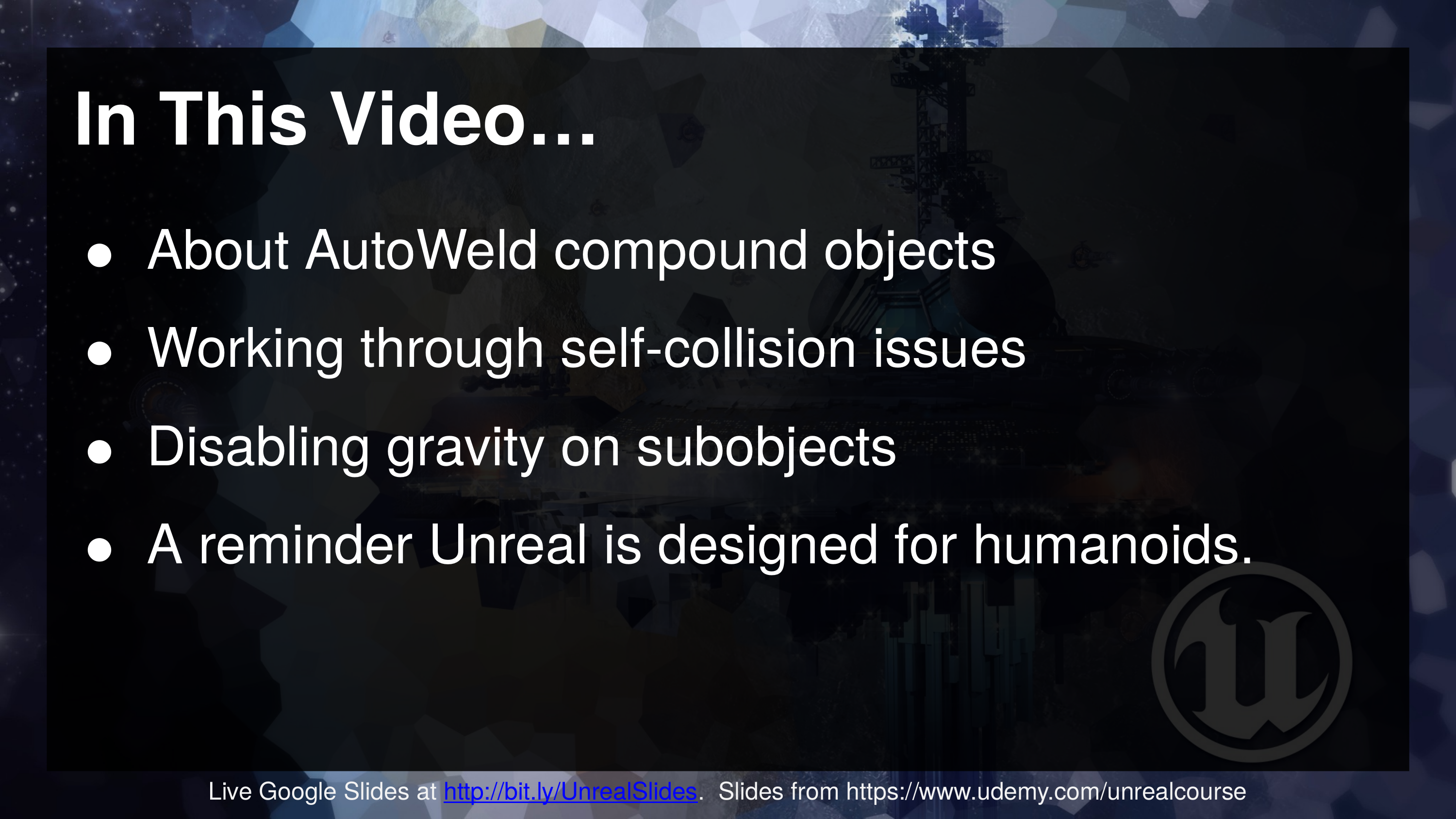

# In This Video…
About AutoWeld compound objects
Working through self-collision issues
Disabling gravity on subobjects
A reminder Unreal is designed for humanoids.